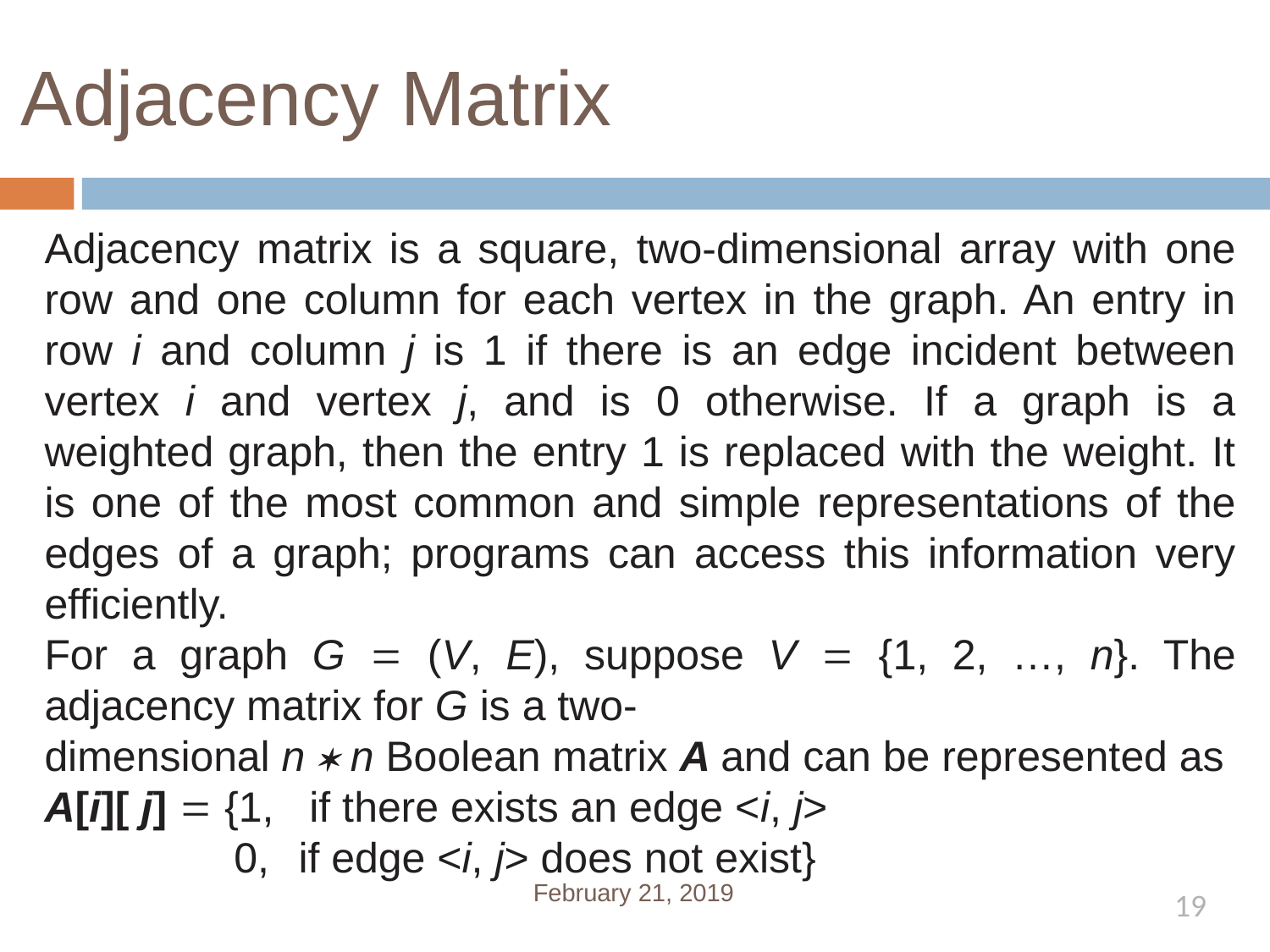

# Adjacency Matrix
Adjacency matrix is a square, two-dimensional array with one row and one column for each vertex in the graph. An entry in row i and column j is 1 if there is an edge incident between vertex i and vertex j, and is 0 otherwise. If a graph is a weighted graph, then the entry 1 is replaced with the weight. It is one of the most common and simple representations of the edges of a graph; programs can access this information very efficiently.
For a graph G = (V, E), suppose V = {1, 2, …, n}. The adjacency matrix for G is a two-
dimensional n ∗ n Boolean matrix A and can be represented as
A[i][ j] = {1,   if there exists an edge <i, j>
                0,	if edge <i, j> does not exist}
February 21, 2019
19